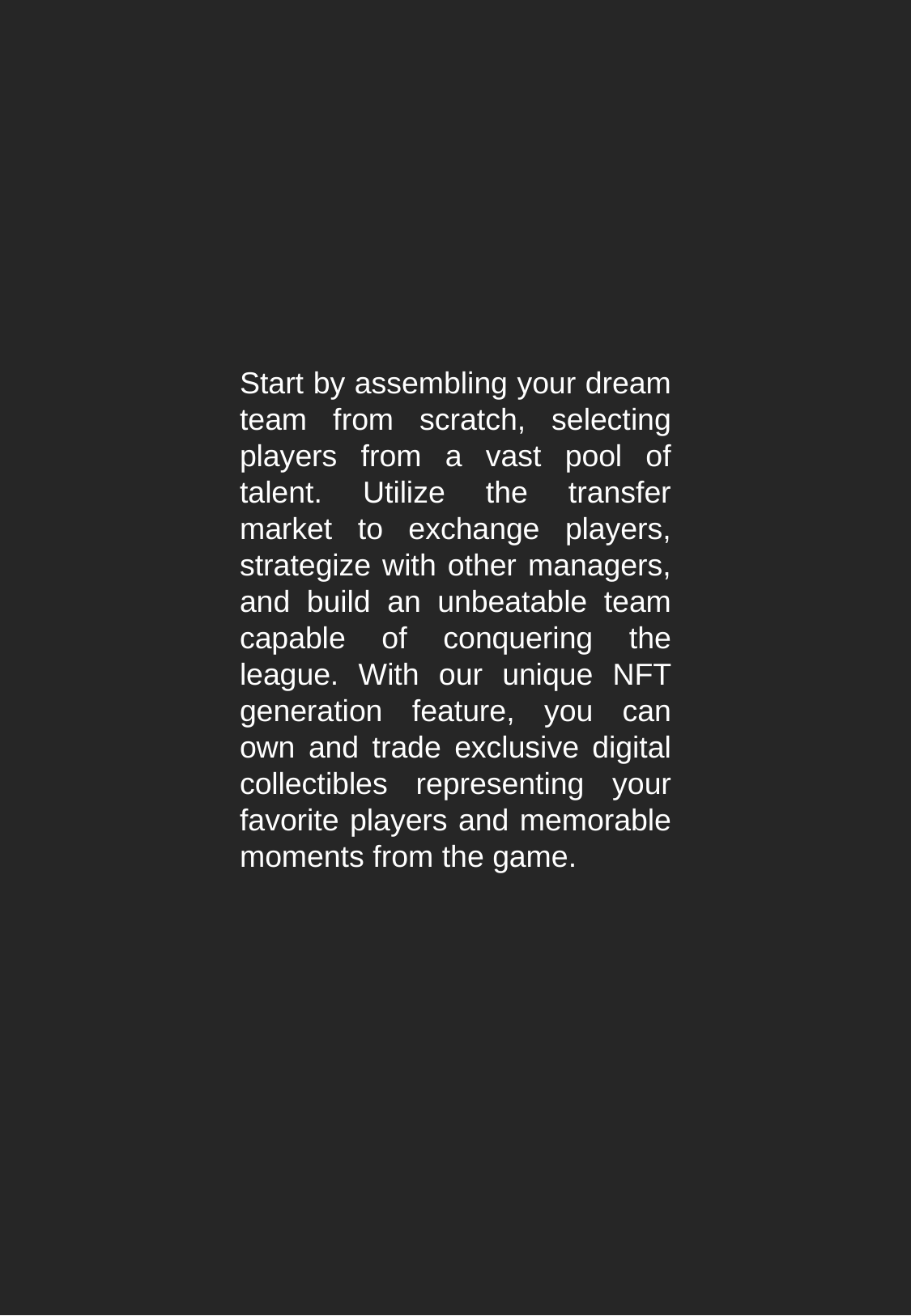

Start by assembling your dream team from scratch, selecting players from a vast pool of talent. Utilize the transfer market to exchange players, strategize with other managers, and build an unbeatable team capable of conquering the league. With our unique NFT generation feature, you can own and trade exclusive digital collectibles representing your favorite players and memorable moments from the game.